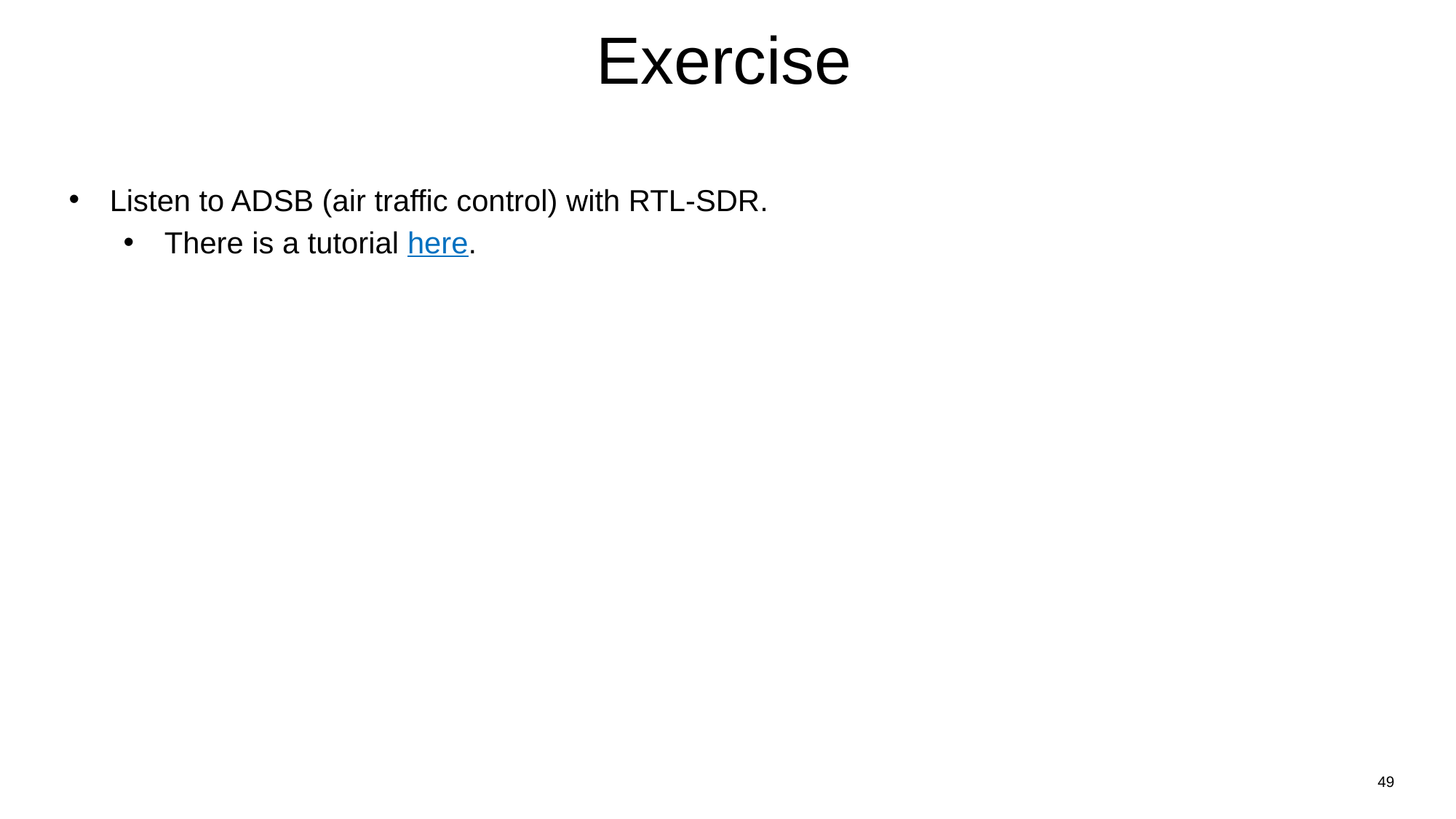

# Exercise
Listen to ADSB (air traffic control) with RTL-SDR.
There is a tutorial here.

49